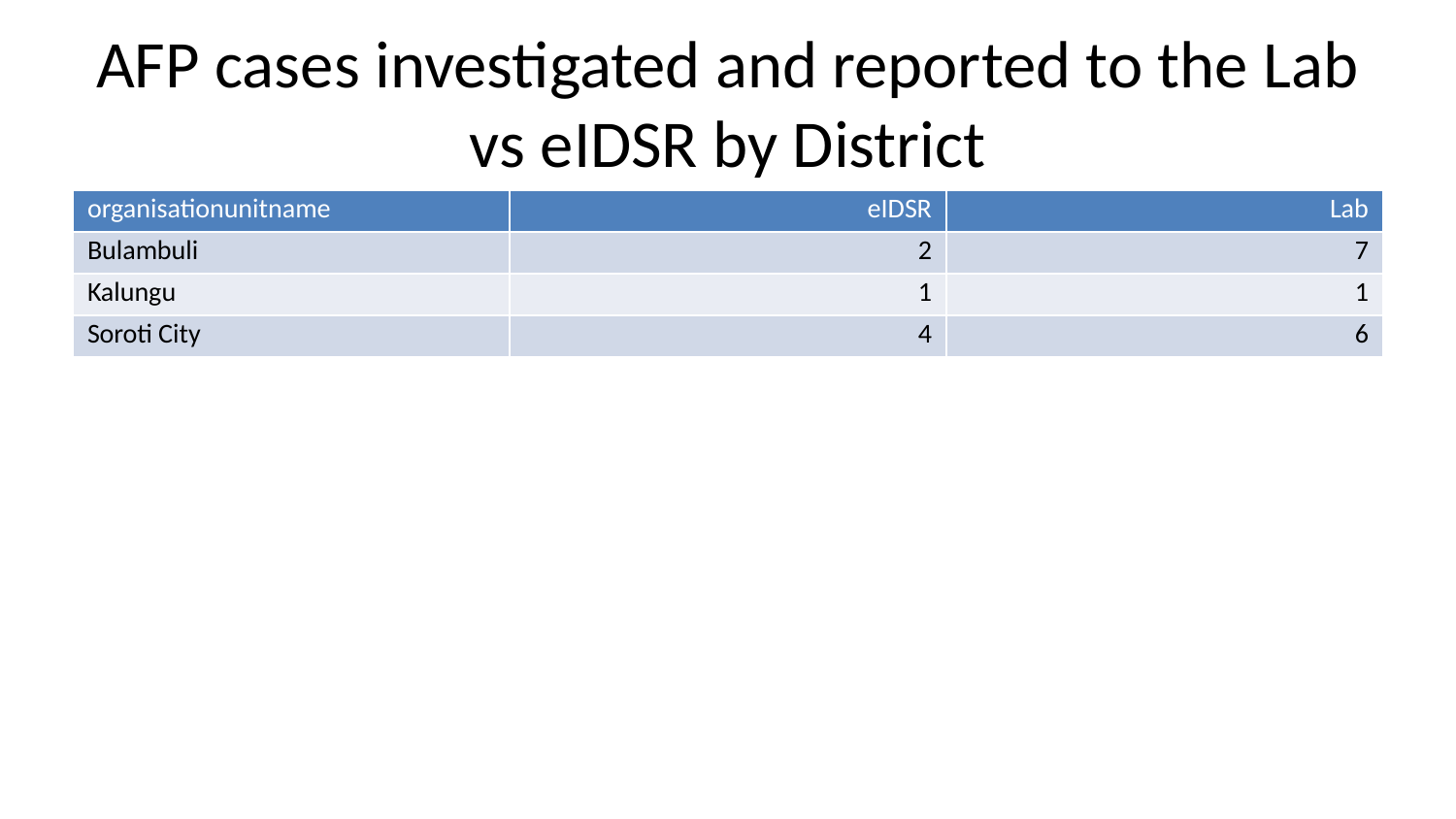

# AFP cases investigated and reported to the Lab vs eIDSR by District
| organisationunitname | eIDSR | Lab |
| --- | --- | --- |
| Bulambuli | 2 | 7 |
| Kalungu | 1 | 1 |
| Soroti City | 4 | 6 |